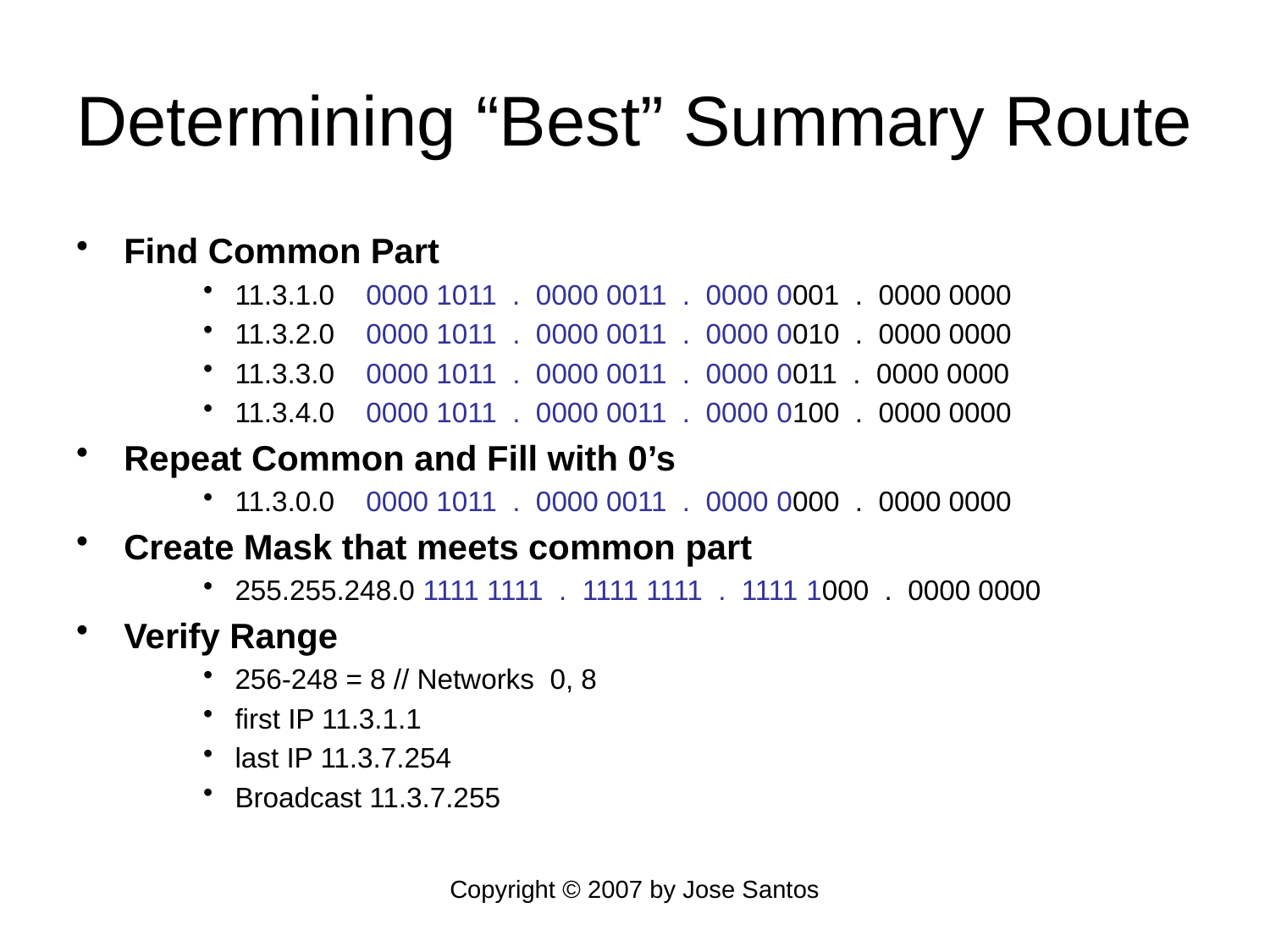

# Determining “Best” Summary Route
Find Common Part
11.3.1.0    0000 1011  .  0000 0011  .  0000 0001  .  0000 0000
11.3.2.0    0000 1011  .  0000 0011  .  0000 0010  .  0000 0000
11.3.3.0    0000 1011  .  0000 0011  .  0000 0011  .  0000 0000
11.3.4.0    0000 1011  .  0000 0011  .  0000 0100  .  0000 0000
Repeat Common and Fill with 0’s
11.3.0.0    0000 1011  .  0000 0011  .  0000 0000  .  0000 0000
Create Mask that meets common part
255.255.248.0 1111 1111  .  1111 1111  .  1111 1000  .  0000 0000
Verify Range
256-248 = 8 // Networks  0, 8
first IP 11.3.1.1
last IP 11.3.7.254
Broadcast 11.3.7.255

Copyright © 2007 by Jose Santos